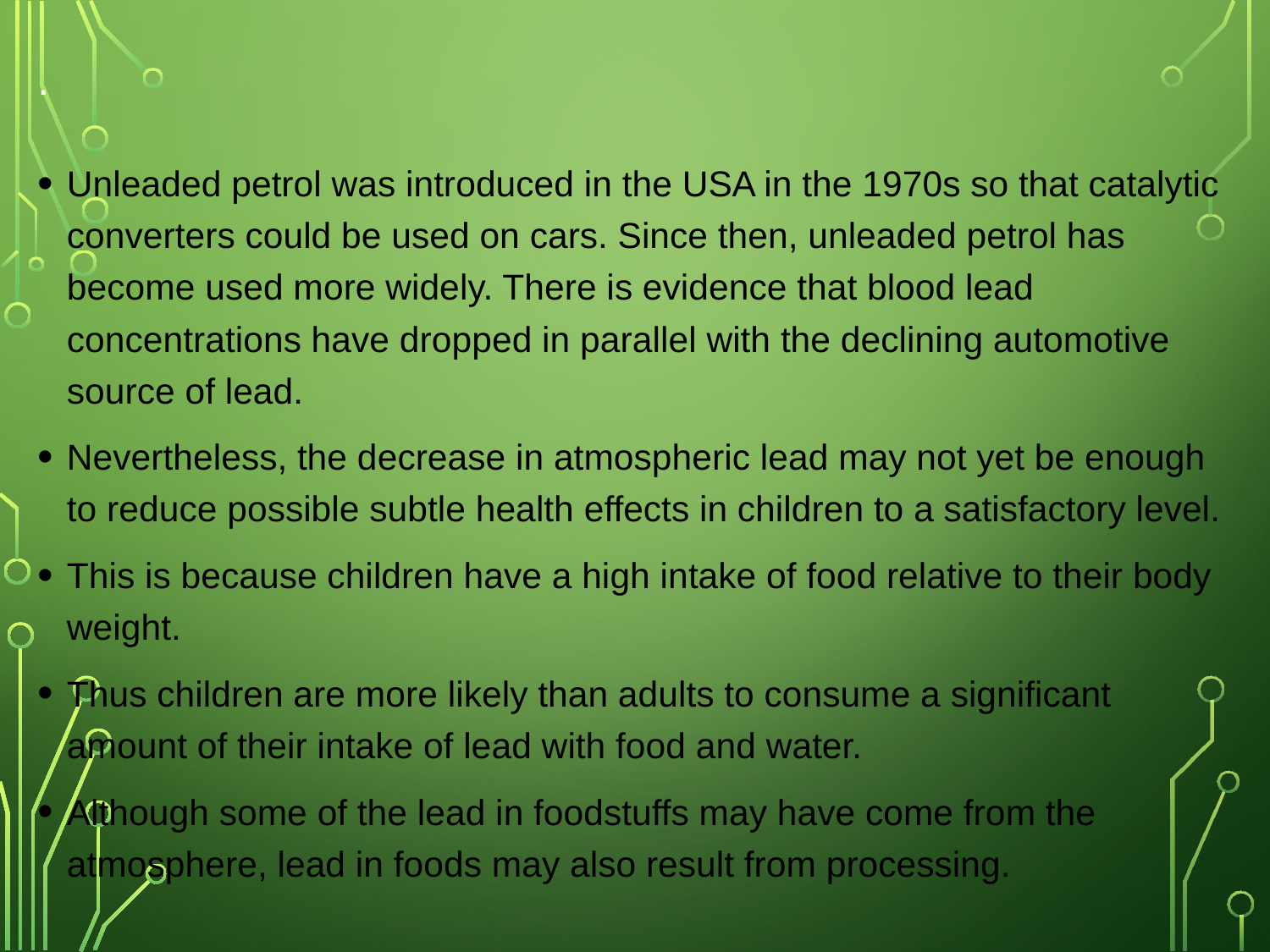

# .
Unleaded petrol was introduced in the USA in the 1970s so that catalytic converters could be used on cars. Since then, unleaded petrol has become used more widely. There is evidence that blood lead concentrations have dropped in parallel with the declining automotive source of lead.
Nevertheless, the decrease in atmospheric lead may not yet be enough to reduce possible subtle health effects in children to a satisfactory level.
This is because children have a high intake of food relative to their body weight.
Thus children are more likely than adults to consume a significant amount of their intake of lead with food and water.
Although some of the lead in foodstuffs may have come from the atmosphere, lead in foods may also result from processing.